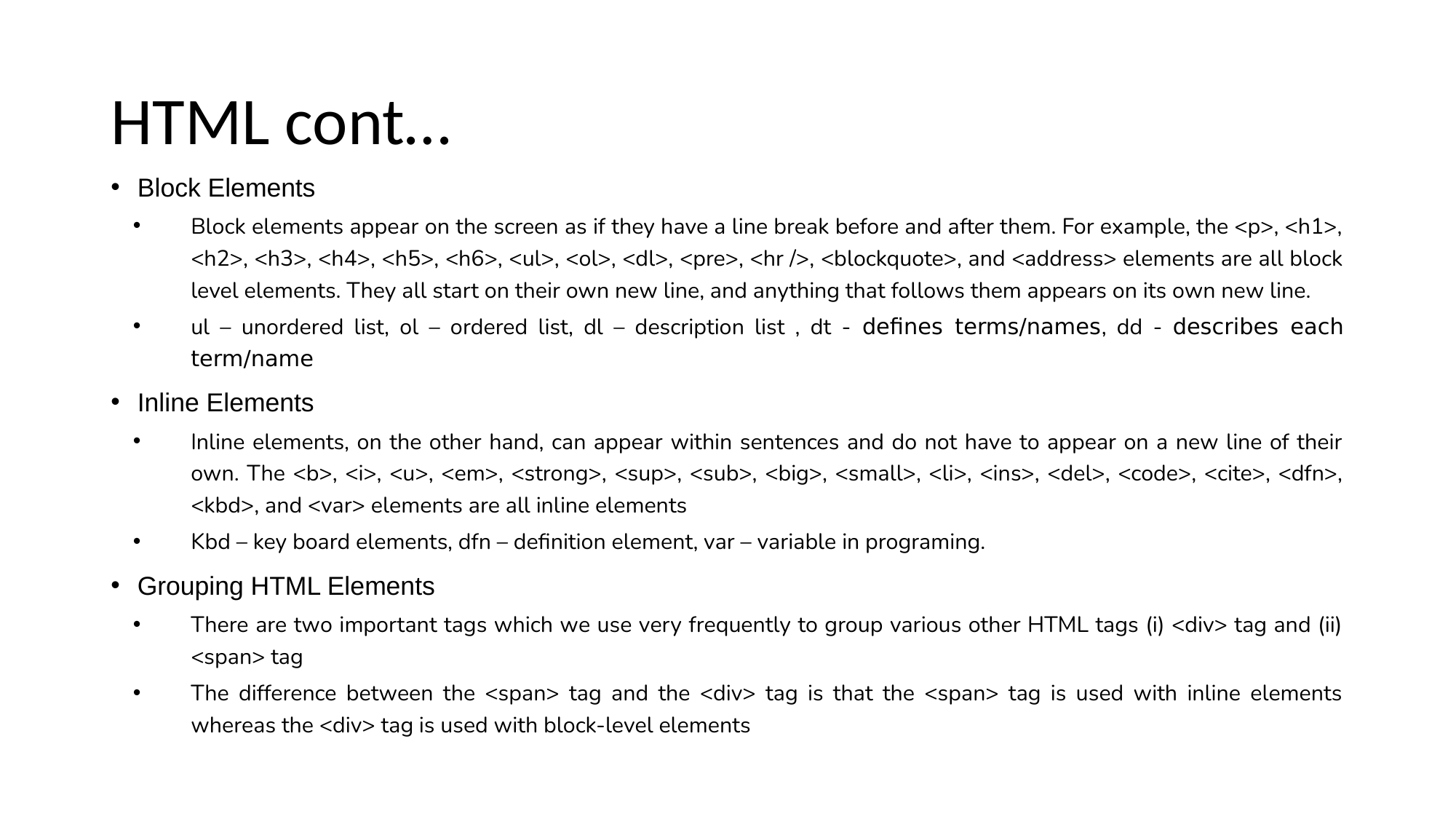

# HTML cont…
Block Elements
Block elements appear on the screen as if they have a line break before and after them. For example, the <p>, <h1>, <h2>, <h3>, <h4>, <h5>, <h6>, <ul>, <ol>, <dl>, <pre>, <hr />, <blockquote>, and <address> elements are all block level elements. They all start on their own new line, and anything that follows them appears on its own new line.
ul – unordered list, ol – ordered list, dl – description list , dt - defines terms/names, dd - describes each term/name
Inline Elements
Inline elements, on the other hand, can appear within sentences and do not have to appear on a new line of their own. The <b>, <i>, <u>, <em>, <strong>, <sup>, <sub>, <big>, <small>, <li>, <ins>, <del>, <code>, <cite>, <dfn>, <kbd>, and <var> elements are all inline elements
Kbd – key board elements, dfn – definition element, var – variable in programing.
Grouping HTML Elements
There are two important tags which we use very frequently to group various other HTML tags (i) <div> tag and (ii) <span> tag
The difference between the <span> tag and the <div> tag is that the <span> tag is used with inline elements whereas the <div> tag is used with block-level elements